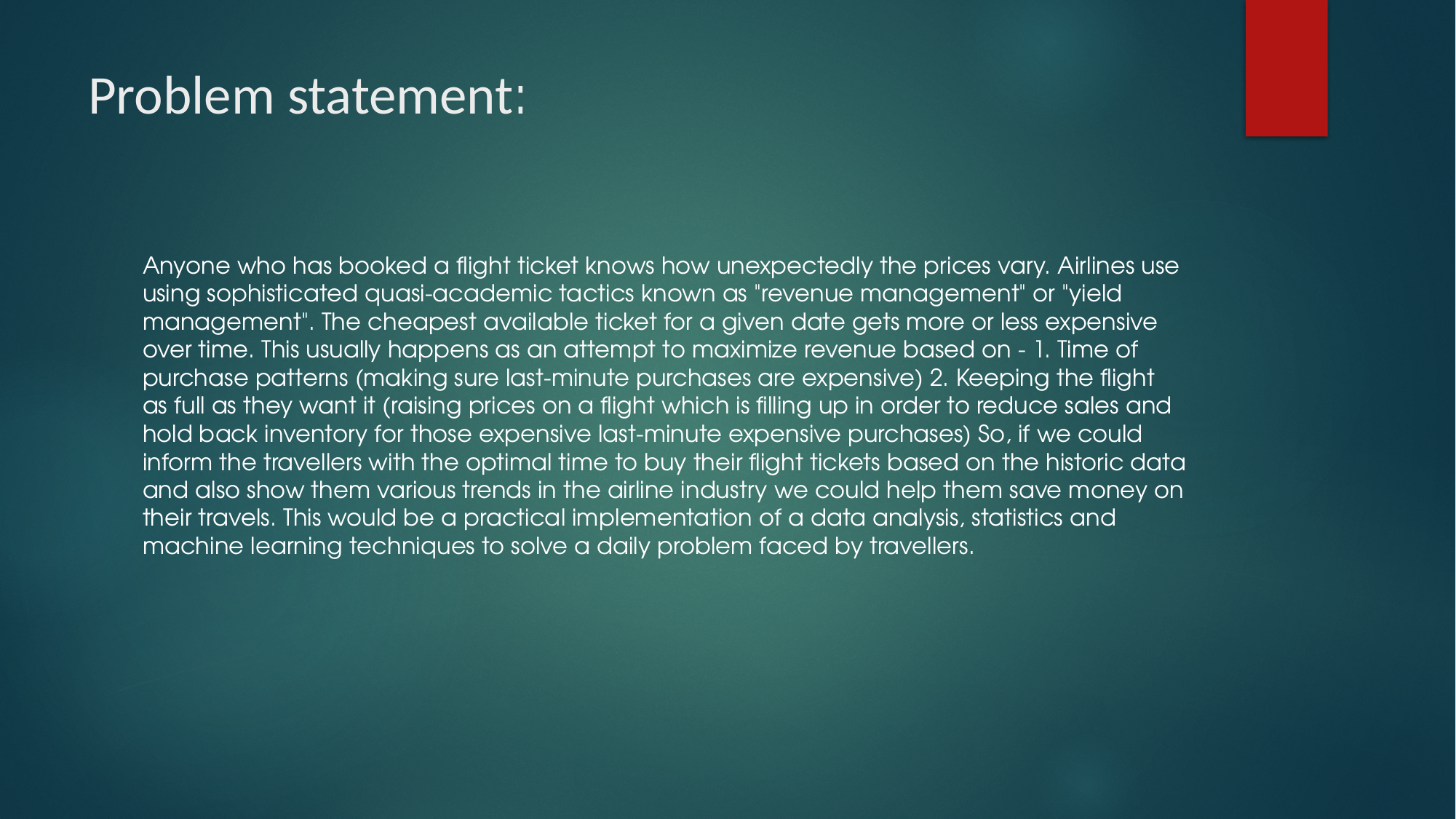

# Problem statement:
Anyone who has booked a flight ticket knows how unexpectedly the prices vary. Airlines use using sophisticated quasi-academic tactics known as "revenue management" or "yield management". The cheapest available ticket for a given date gets more or less expensive over time. This usually happens as an attempt to maximize revenue based on - 1. Time of purchase patterns (making sure last-minute purchases are expensive) 2. Keeping the flight as full as they want it (raising prices on a flight which is filling up in order to reduce sales and hold back inventory for those expensive last-minute expensive purchases) So, if we could inform the travellers with the optimal time to buy their flight tickets based on the historic data and also show them various trends in the airline industry we could help them save money on their travels. This would be a practical implementation of a data analysis, statistics and machine learning techniques to solve a daily problem faced by travellers.